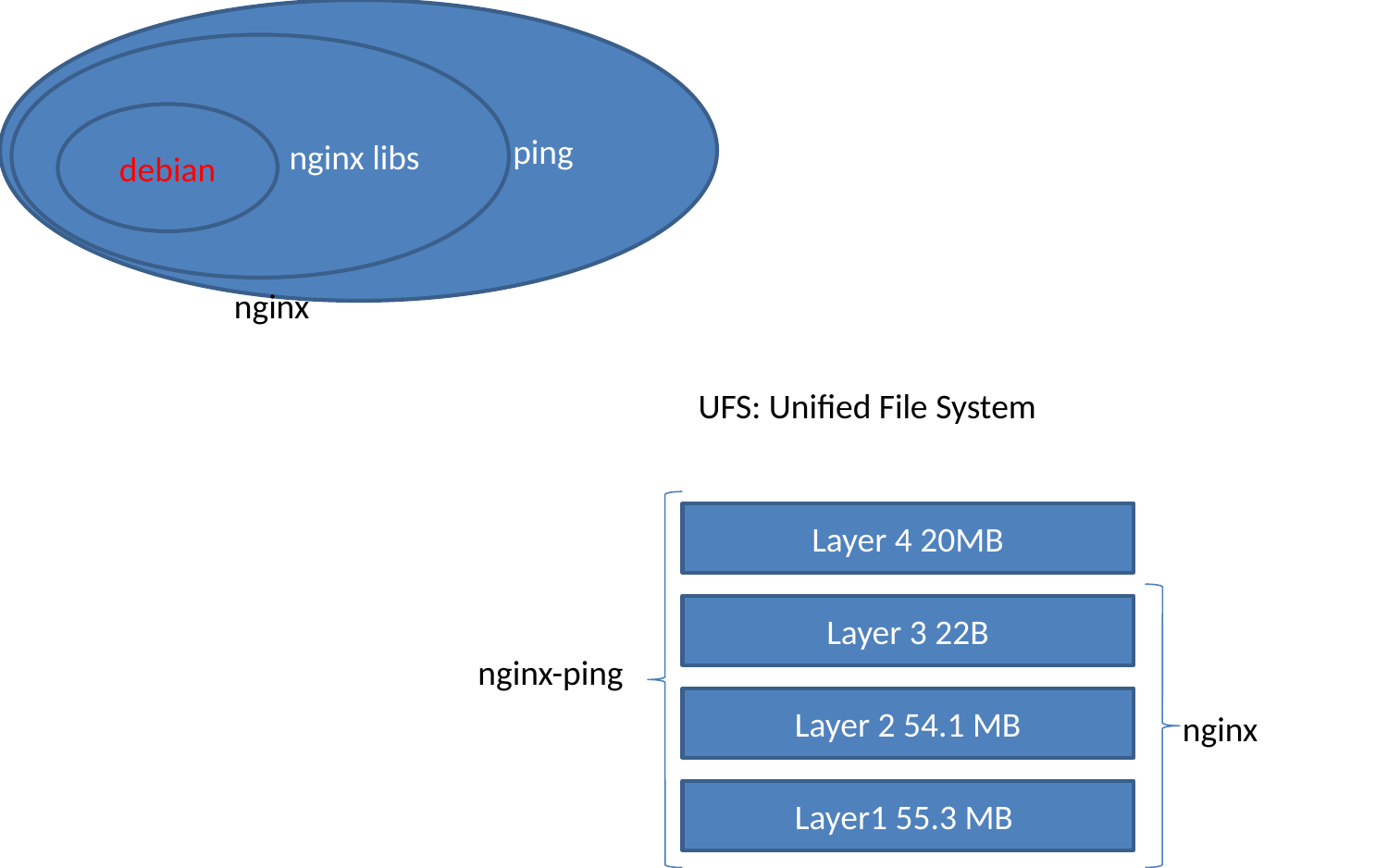

ping
                        nginx libs
debian
nginx
UFS: Unified File System

Layer 4 20MB

Layer 3 22B
nginx-ping
Layer 2 54.1 MB
nginx
Layer1 55.3 MB